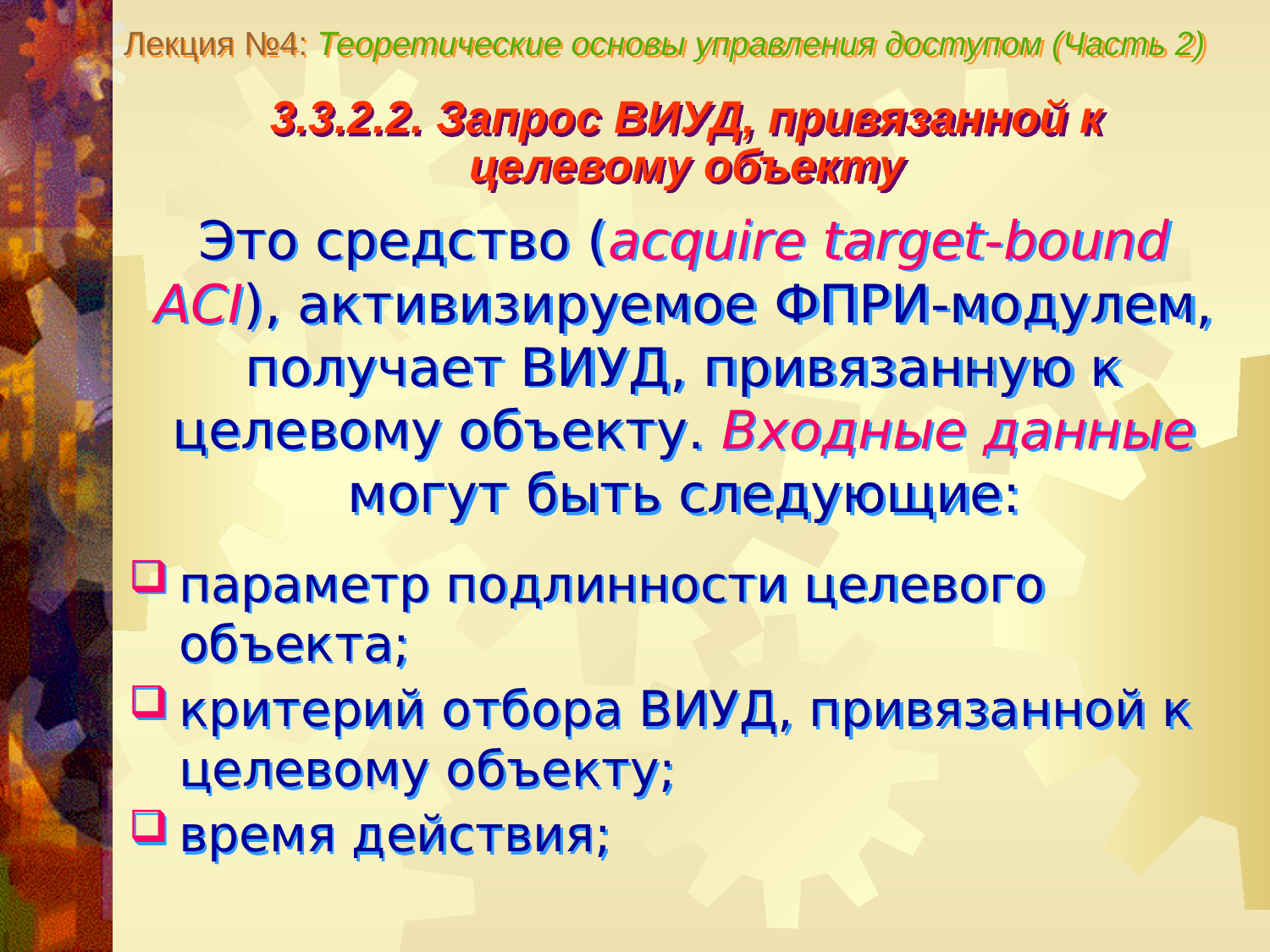

Лекция №4: Теоретические основы управления доступом (Часть 2)
3.3.2.2. Запрос ВИУД, привязанной к
целевому объекту
Это средство (acquire target-bound ACI), активизируемое ФПРИ-модулем, получает ВИУД, привязанную к целевому объекту. Входные данные могут быть следующие:
параметр подлинности целевого объекта;
критерий отбора ВИУД, привязанной к целевому объекту;
время действия;